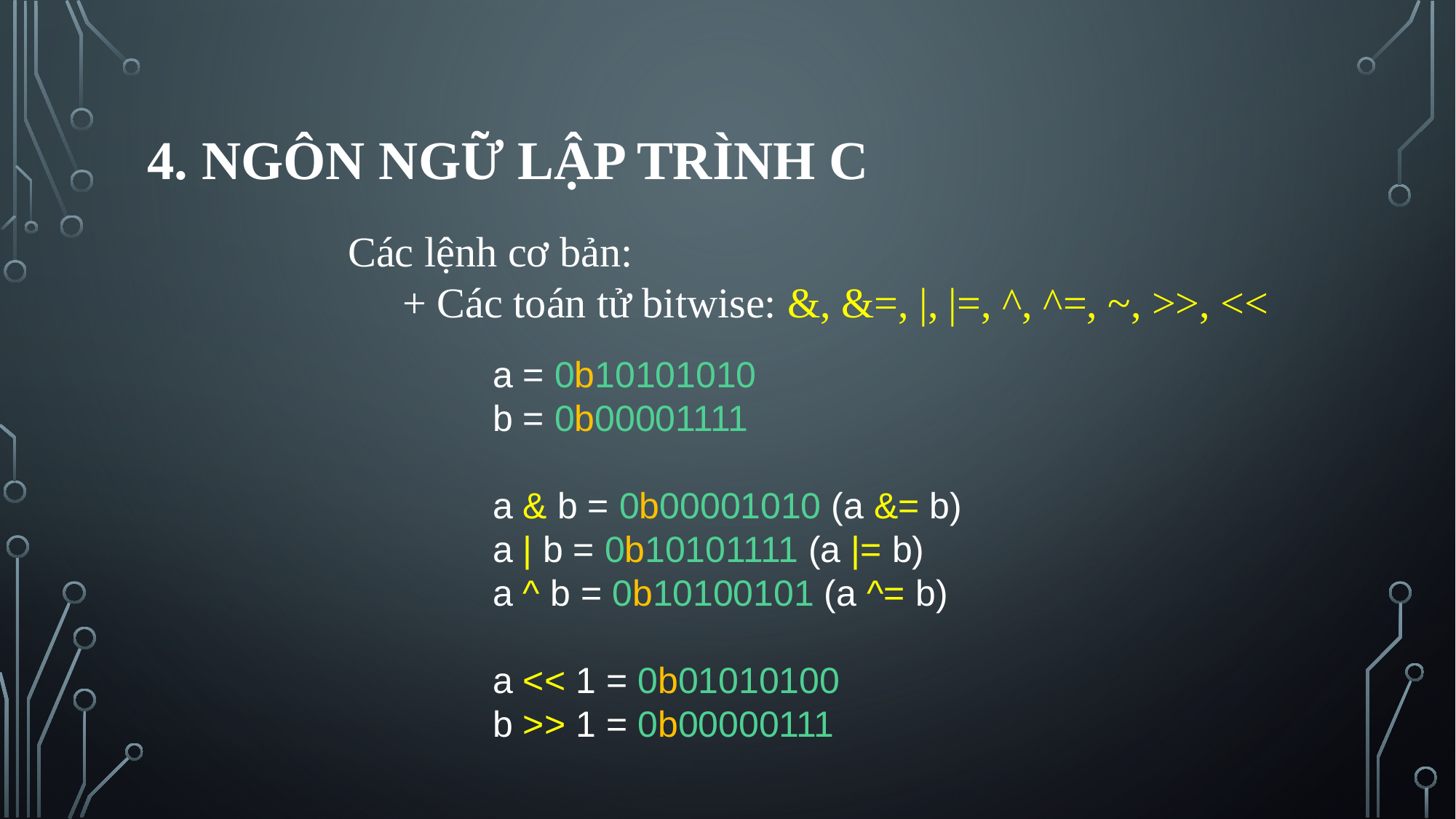

# 4. NGÔN NGỮ LẬP TRÌNH C
Các lệnh cơ bản:
+ Các toán tử bitwise: &, &=, |, |=, ^, ^=, ~, >>, <<
a = 0b10101010
b = 0b00001111

a & b = 0b00001010 (a &= b)
a | b = 0b10101111 (a |= b)
a ^ b = 0b10100101 (a ^= b)

a << 1 = 0b01010100
b >> 1 = 0b00000111